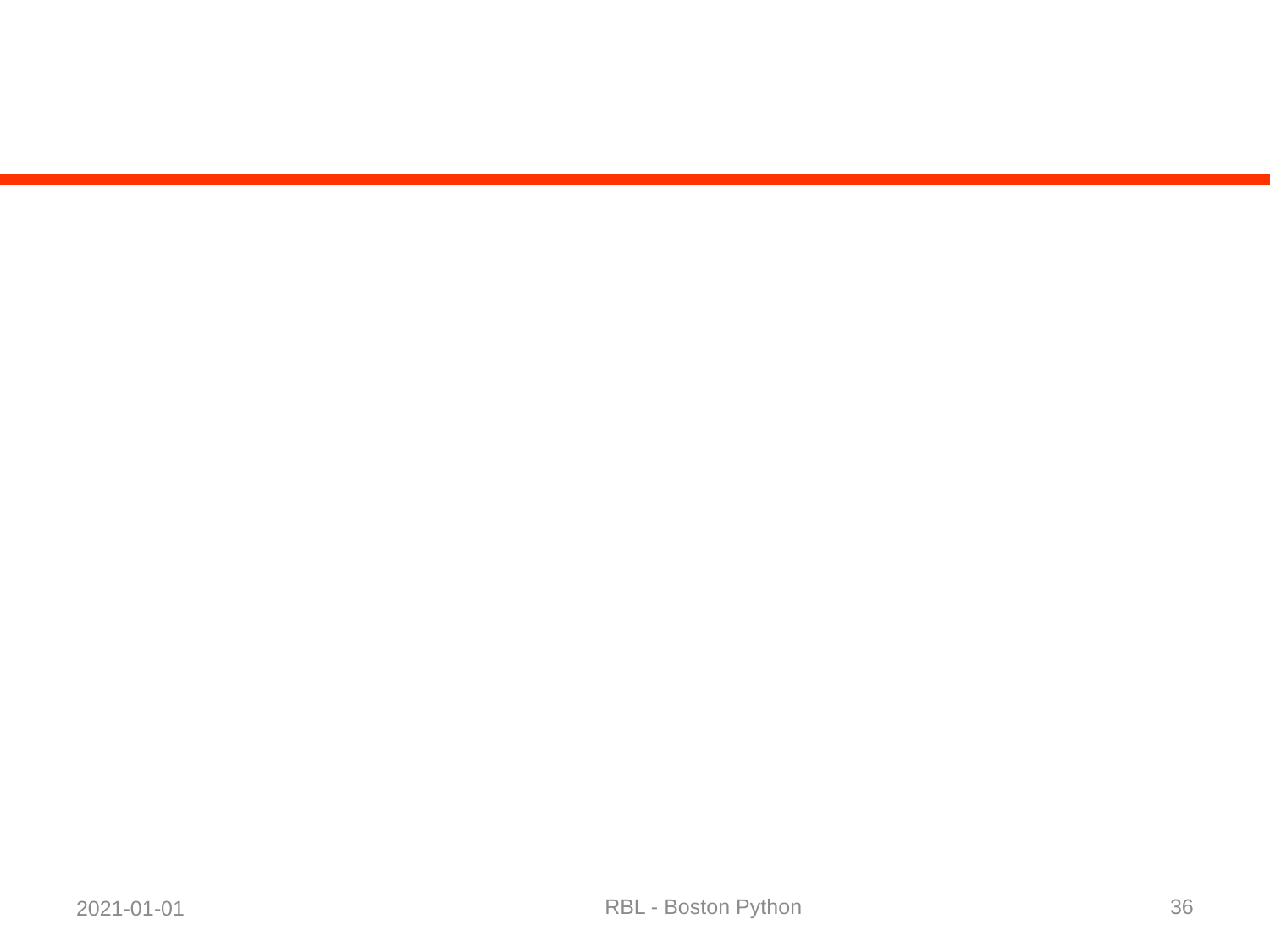

#

RBL - Boston Python
36
2021-01-01